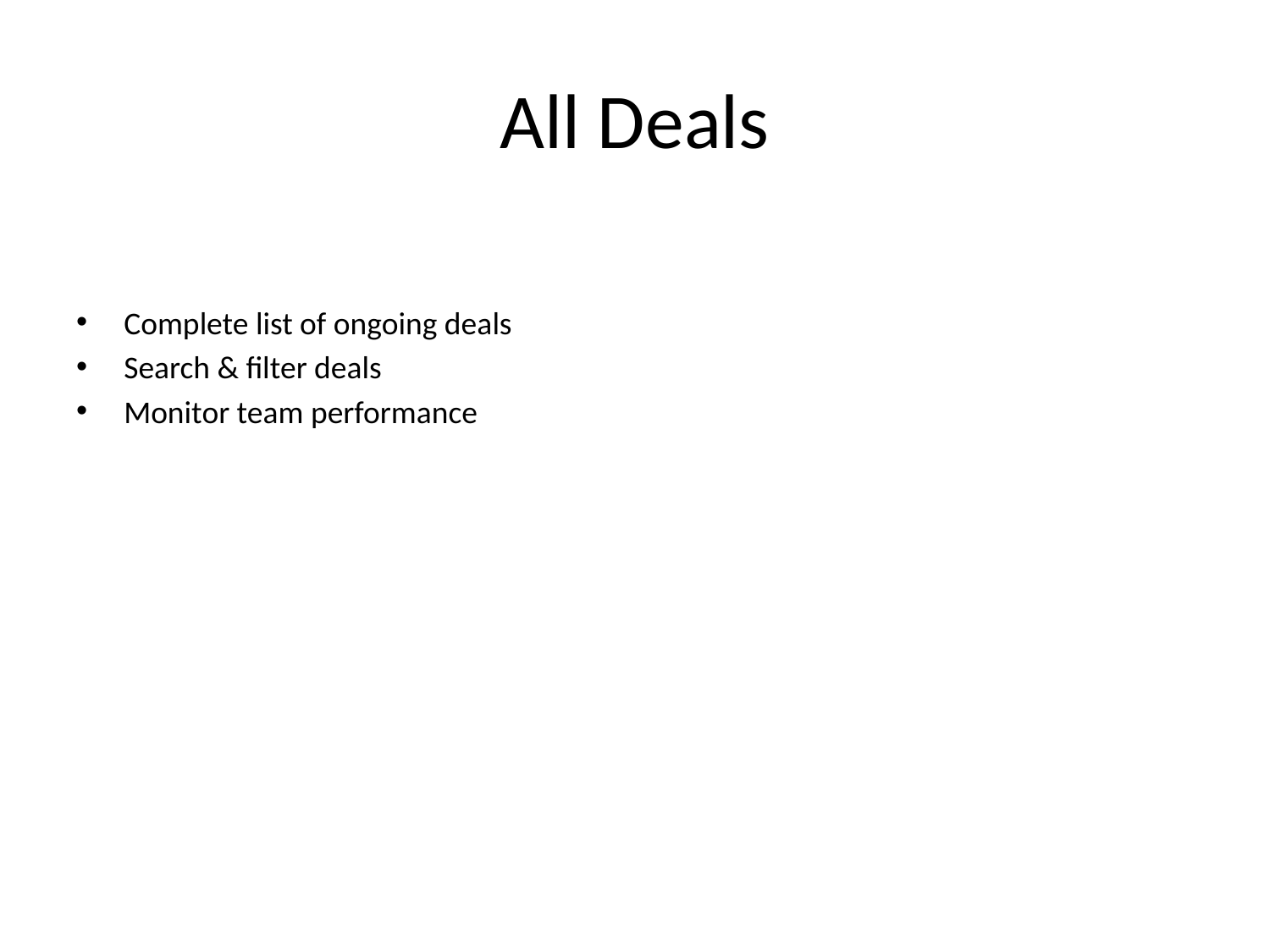

# All Deals

Complete list of ongoing deals
Search & filter deals
Monitor team performance